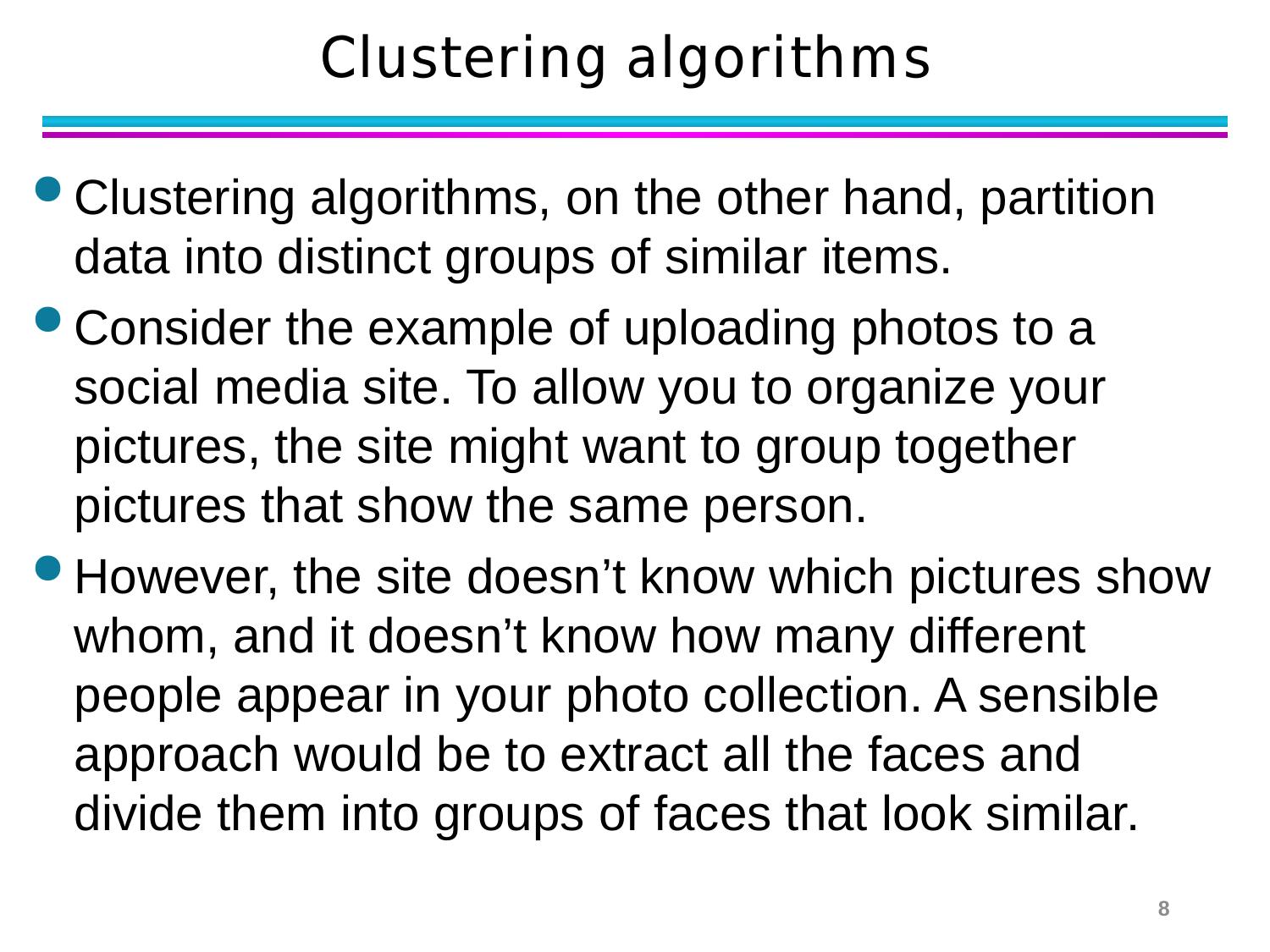

# Clustering algorithms
Clustering algorithms, on the other hand, partition data into distinct groups of similar items.
Consider the example of uploading photos to a social media site. To allow you to organize your pictures, the site might want to group together pictures that show the same person.
However, the site doesn’t know which pictures show whom, and it doesn’t know how many different people appear in your photo collection. A sensible approach would be to extract all the faces and divide them into groups of faces that look similar.
8